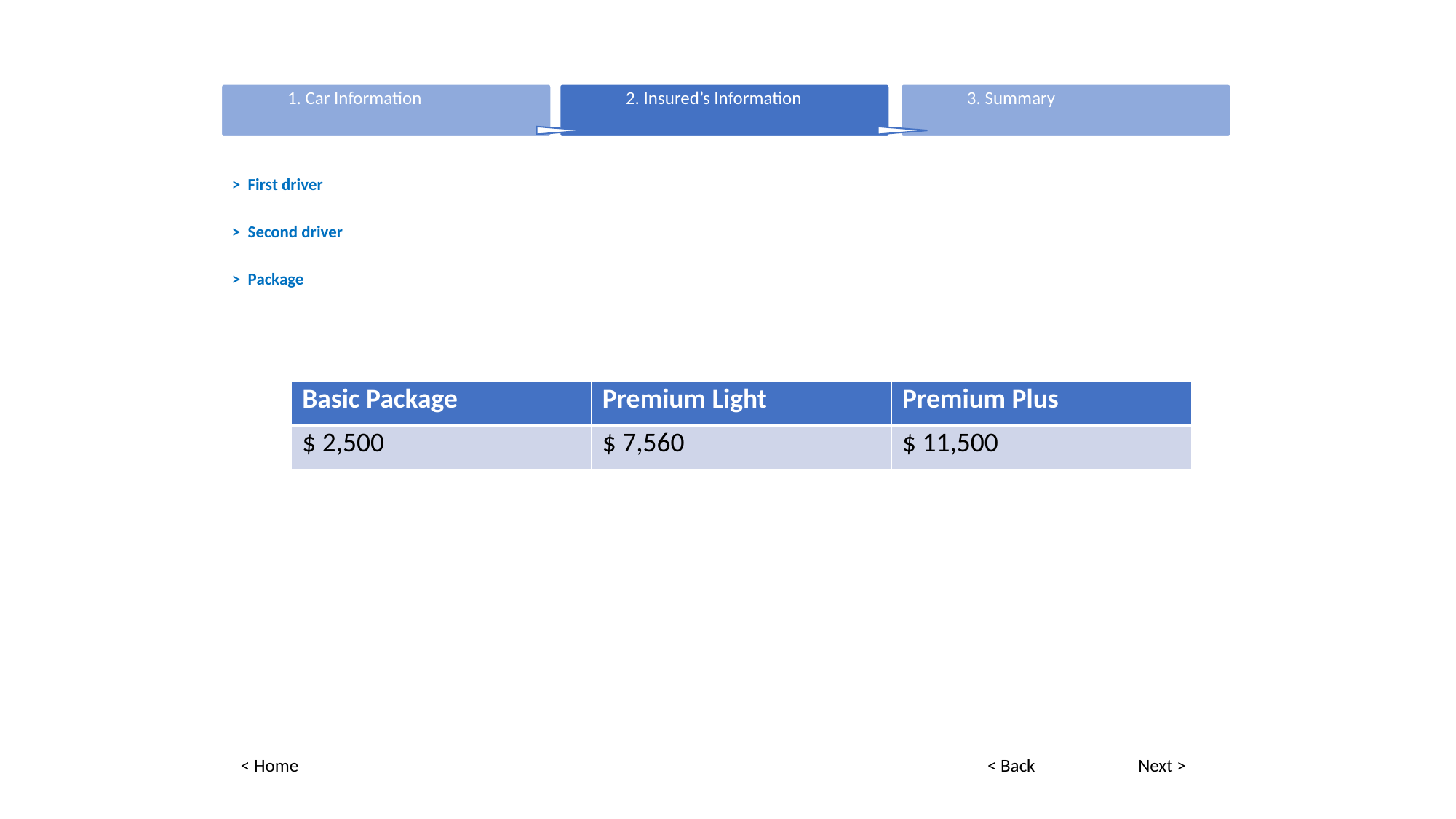

1. Car Information

2. Insured’s Information

3. Summary

>  First driver
>  Second driver
>  Package
| Basic Package | Premium Light | Premium Plus |
| --- | --- | --- |
| $ 2,500 | $ 7,560 | $ 11,500 |
< Home
Next >
< Back